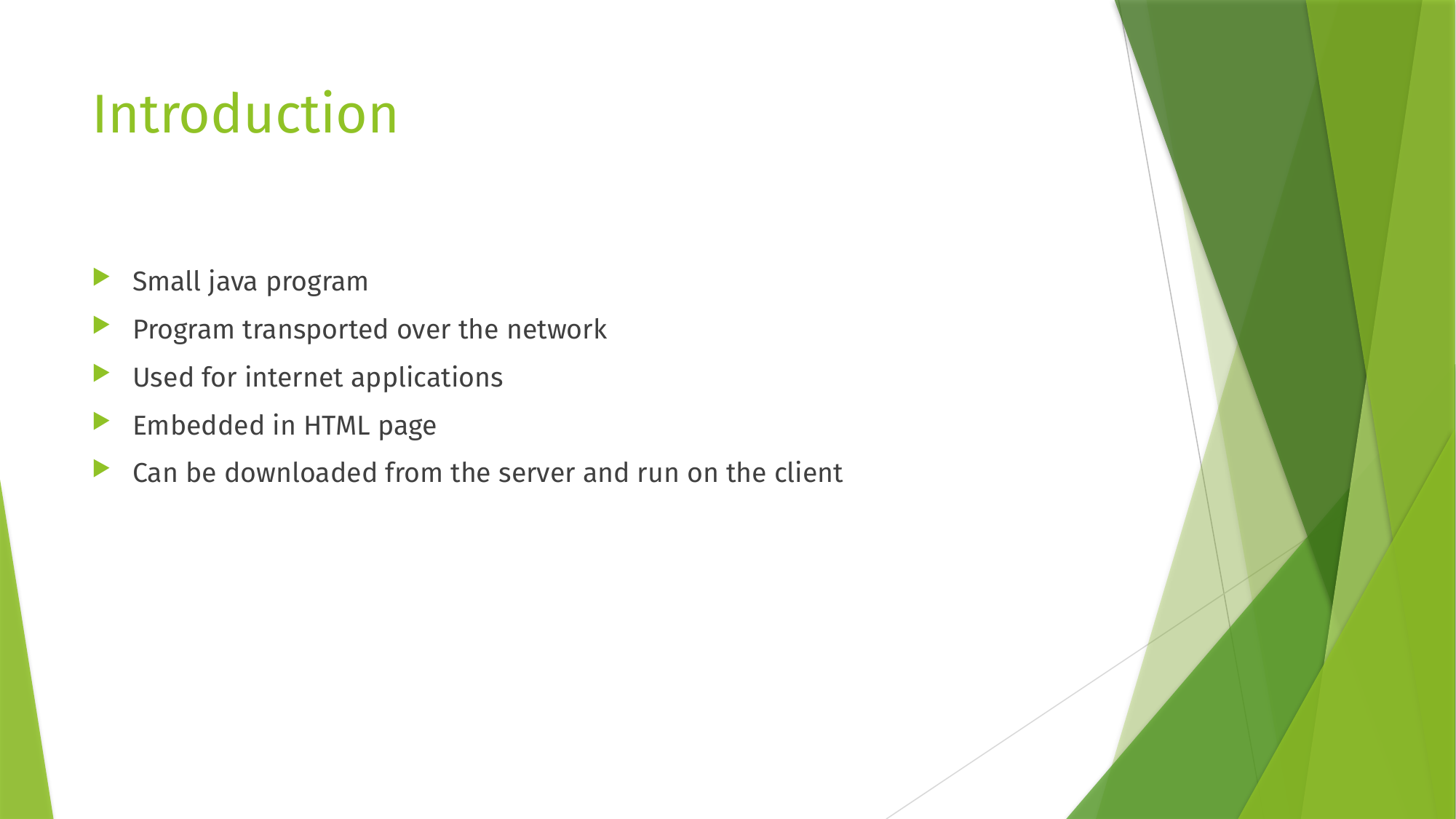

# Introduction
Small java program
Program transported over the network
Used for internet applications
Embedded in HTML page
Can be downloaded from the server and run on the client